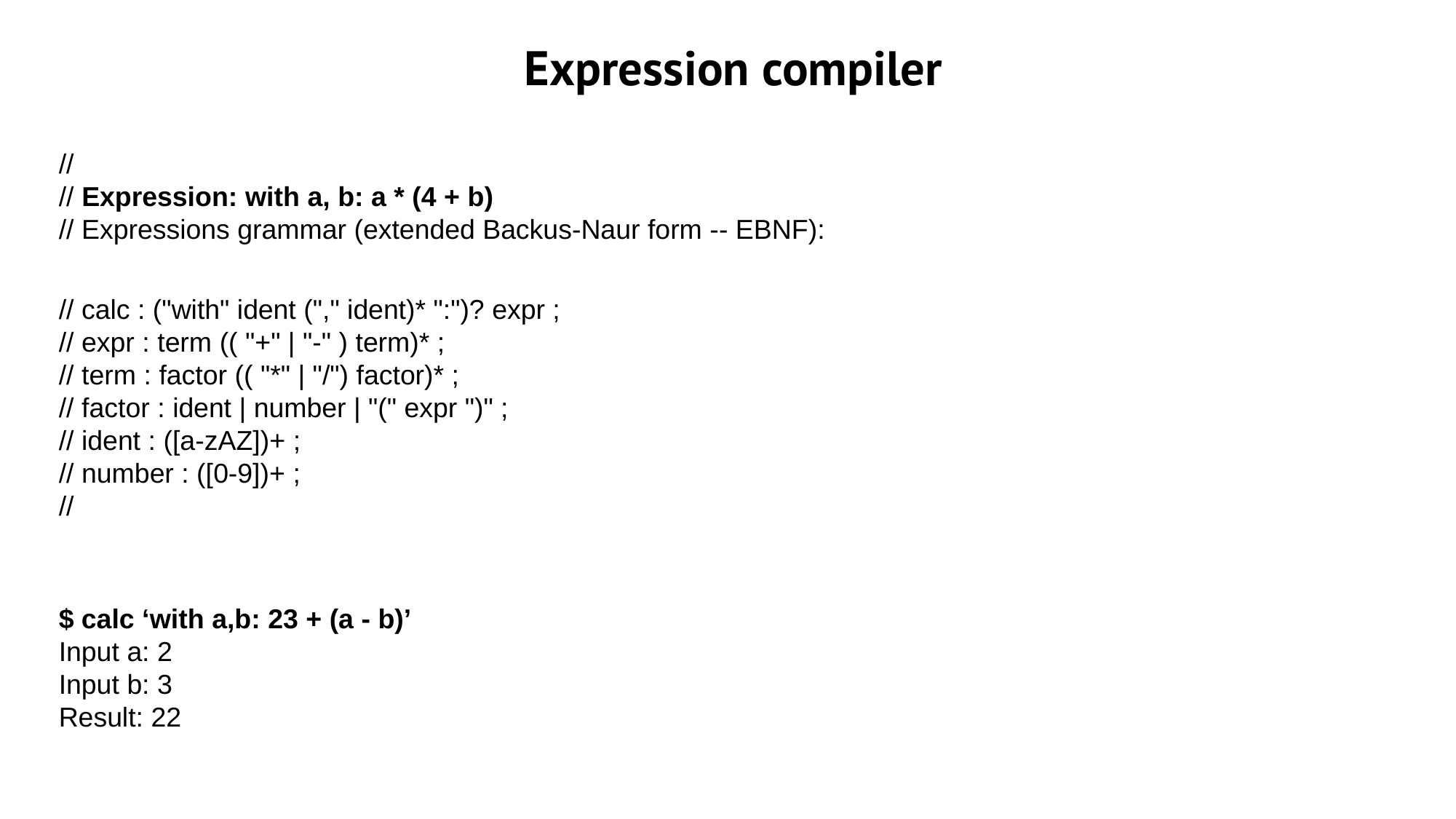

Expression compiler
//
// Expression: with a, b: a * (4 + b)
// Expressions grammar (extended Backus-Naur form -- EBNF):

// calc : ("with" ident ("," ident)* ":")? expr ;
// expr : term (( "+" | "-" ) term)* ;
// term : factor (( "*" | "/") factor)* ;
// factor : ident | number | "(" expr ")" ;
// ident : ([a-zAZ])+ ;
// number : ([0-9])+ ;
//

$ calc ‘with a,b: 23 + (a - b)’
Input a: 2
Input b: 3
Result: 22